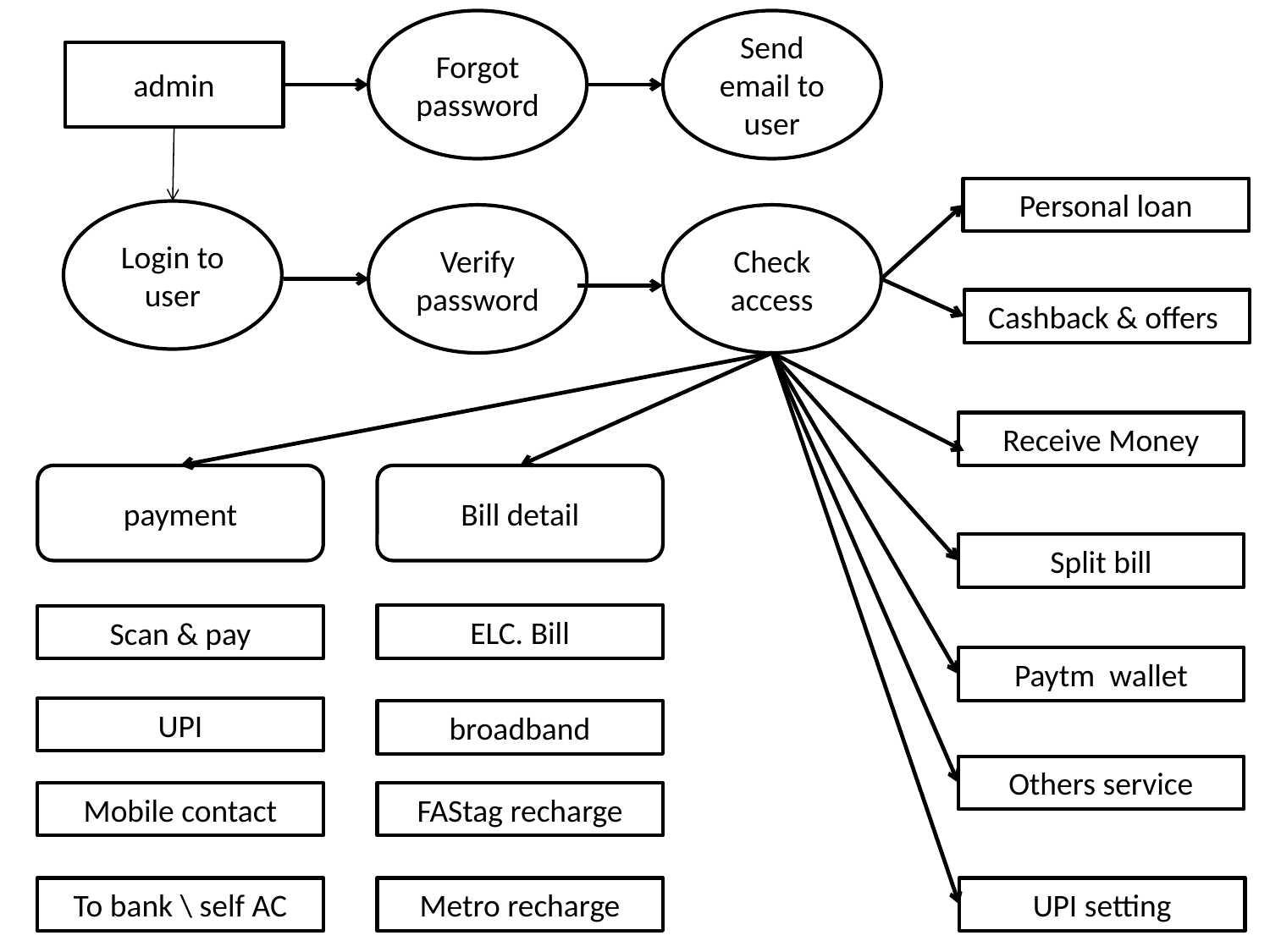

Forgot password
Send email to user
admin
Personal loan
Login to user
Verify password
Check access
Cashback & offers
Receive Money
payment
Bill detail
Split bill
ELC. Bill
Scan & pay
Paytm  wallet
UPI
broadband
Others service
Mobile contact
FAStag recharge
To bank \ self AC
Metro recharge
UPI setting